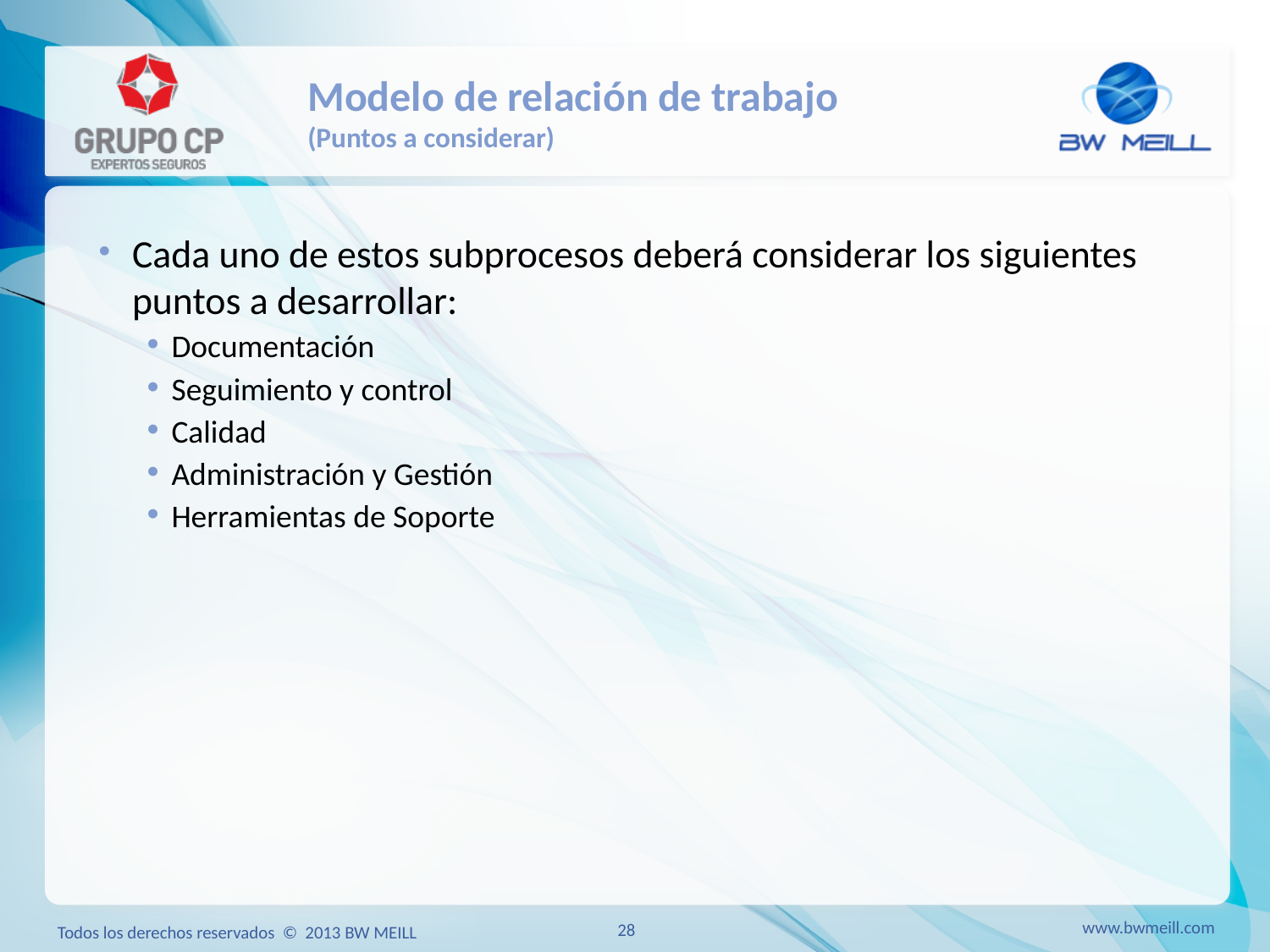

# Modelo de relación de trabajo (Puntos a considerar)
Cada uno de estos subprocesos deberá considerar los siguientes puntos a desarrollar:
Documentación
Seguimiento y control
Calidad
Administración y Gestión
Herramientas de Soporte

www.bwmeill.com
28